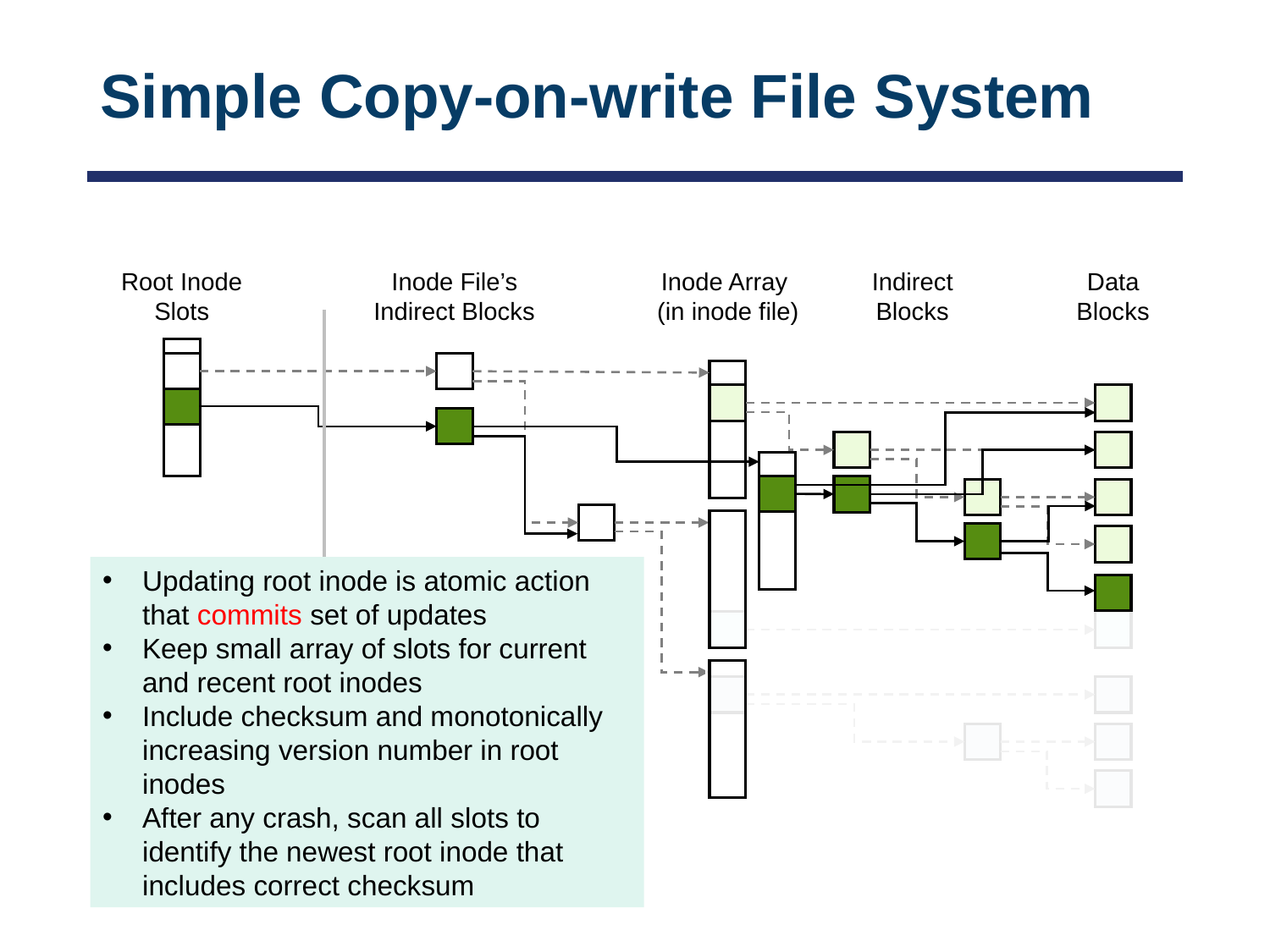

# Simple Copy-on-write File System
Root Inode
Slots
Inode File’s
Indirect Blocks
Inode Array
(in inode file)
Indirect
Blocks
Data
Blocks

Updating root inode is atomic action that commits set of updates
Keep small array of slots for current and recent root inodes
Include checksum and monotonically increasing version number in root inodes
After any crash, scan all slots to identify the newest root inode that includes correct checksum

Fixed
Location
Anywhere